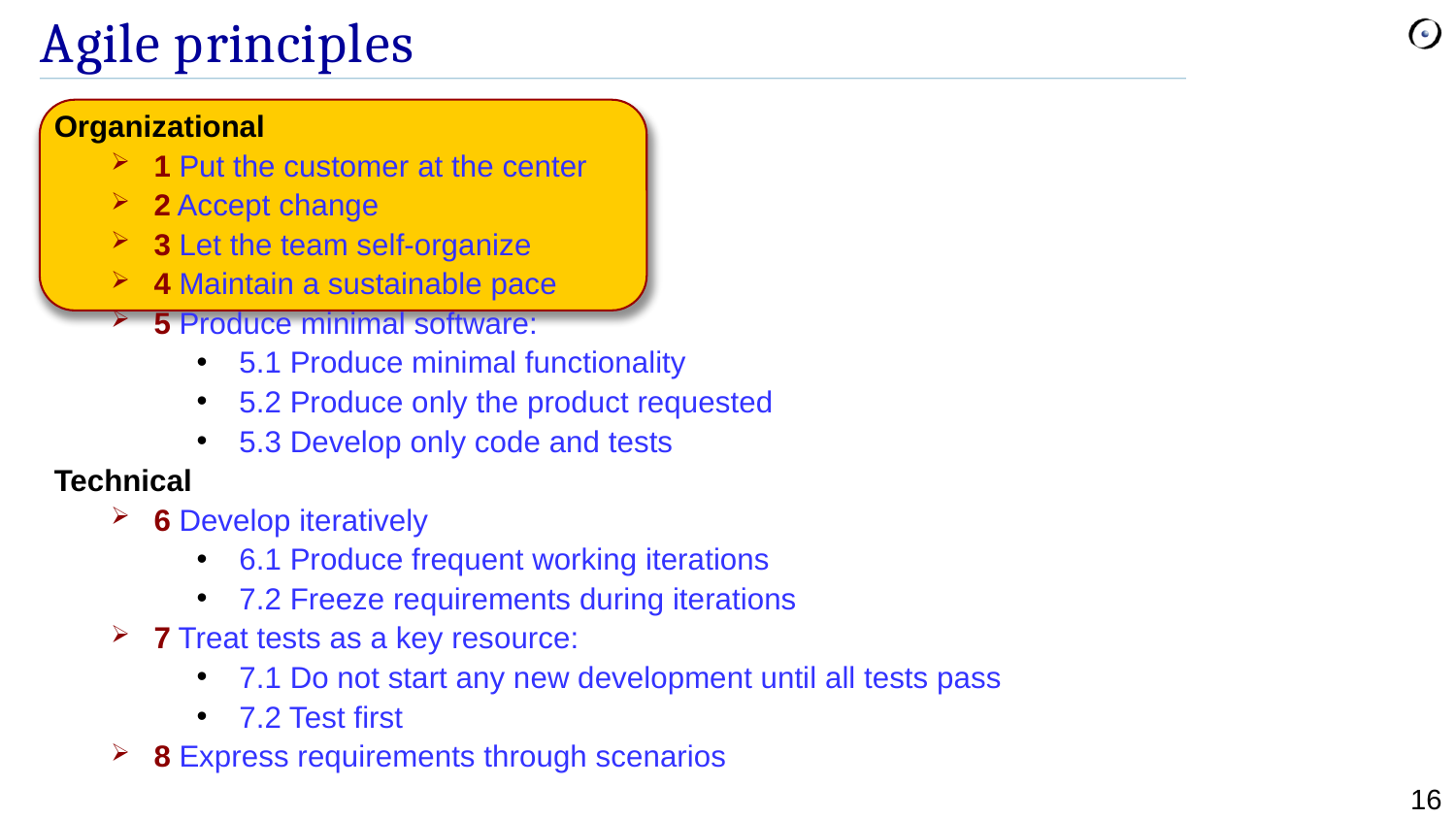

# Agile principles

Organizational
1 Put the customer at the center
2 Accept change
3 Let the team self-organize
4 Maintain a sustainable pace
5 Produce minimal software:
5.1 Produce minimal functionality
5.2 Produce only the product requested
5.3 Develop only code and tests
Technical
6 Develop iteratively
6.1 Produce frequent working iterations
7.2 Freeze requirements during iterations
7 Treat tests as a key resource:
7.1 Do not start any new development until all tests pass
7.2 Test first
8 Express requirements through scenarios